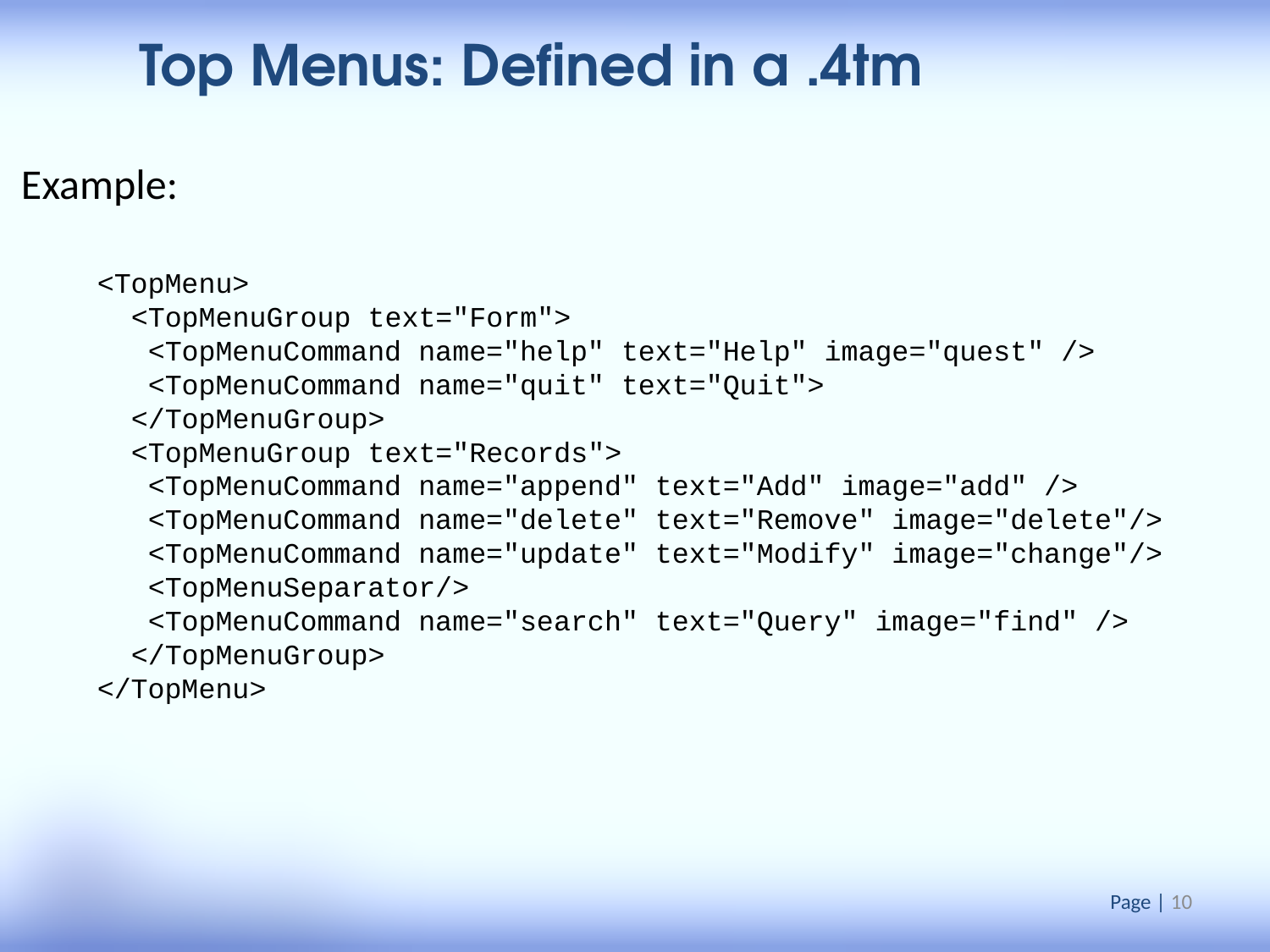

Top Menus: Defined in a .4tm
Example:
<TopMenu>
  <TopMenuGroup text="Form">
   <TopMenuCommand name="help" text="Help" image="quest" />
   <TopMenuCommand name="quit" text="Quit">
  </TopMenuGroup>
  <TopMenuGroup text="Records">
   <TopMenuCommand name="append" text="Add" image="add" />
   <TopMenuCommand name="delete" text="Remove" image="delete"/>
   <TopMenuCommand name="update" text="Modify" image="change"/>
   <TopMenuSeparator/>
   <TopMenuCommand name="search" text="Query" image="find" />
  </TopMenuGroup>
</TopMenu>